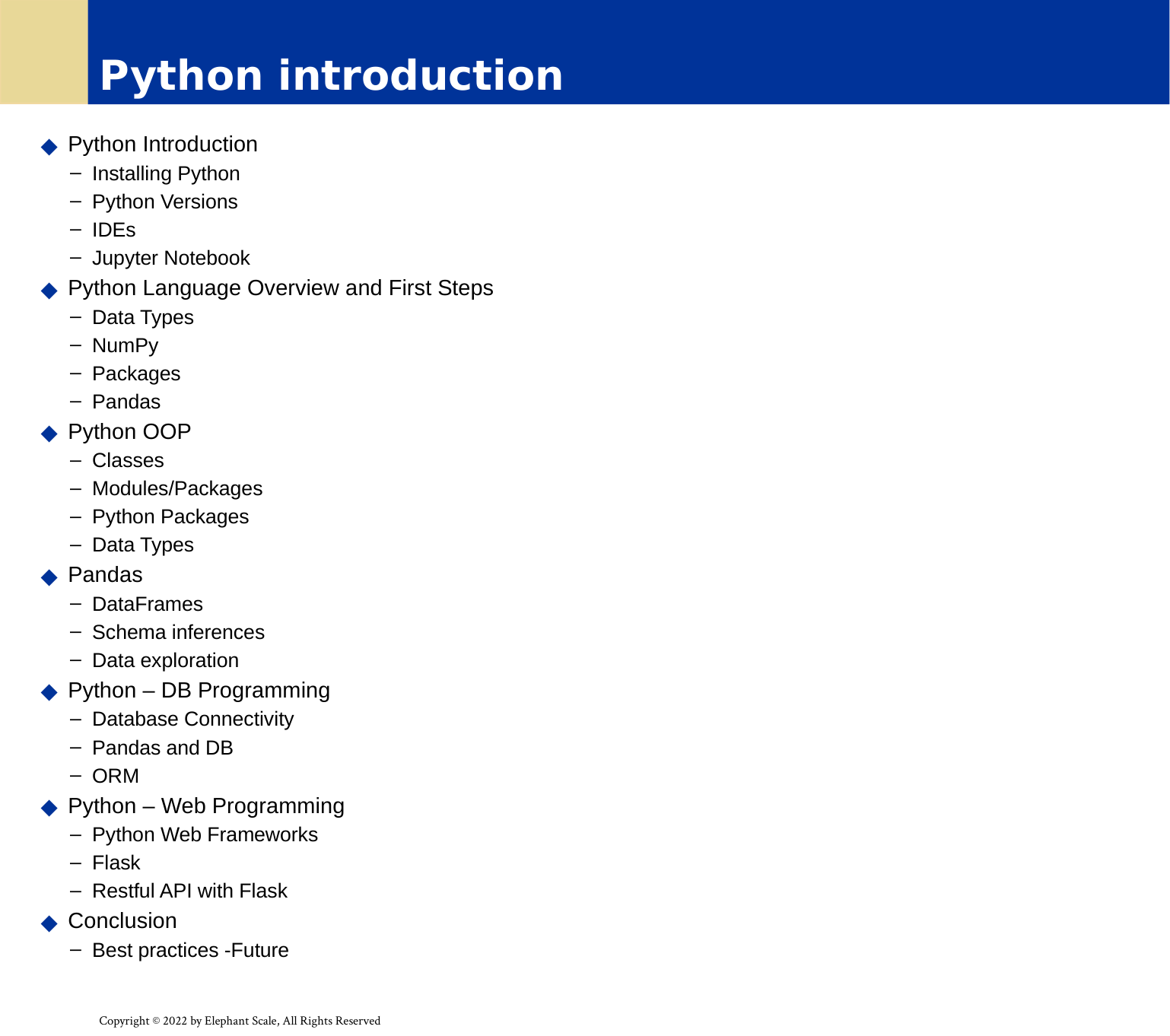

# Python introduction
 Python Introduction
 Installing Python
 Python Versions
 IDEs
 Jupyter Notebook
 Python Language Overview and First Steps
 Data Types
 NumPy
 Packages
 Pandas
 Python OOP
 Classes
 Modules/Packages
 Python Packages
 Data Types
 Pandas
 DataFrames
 Schema inferences
 Data exploration
 Python – DB Programming
 Database Connectivity
 Pandas and DB
 ORM
 Python – Web Programming
 Python Web Frameworks
 Flask
 Restful API with Flask
 Conclusion
 Best practices -Future
Copyright © 2022 by Elephant Scale, All Rights Reserved